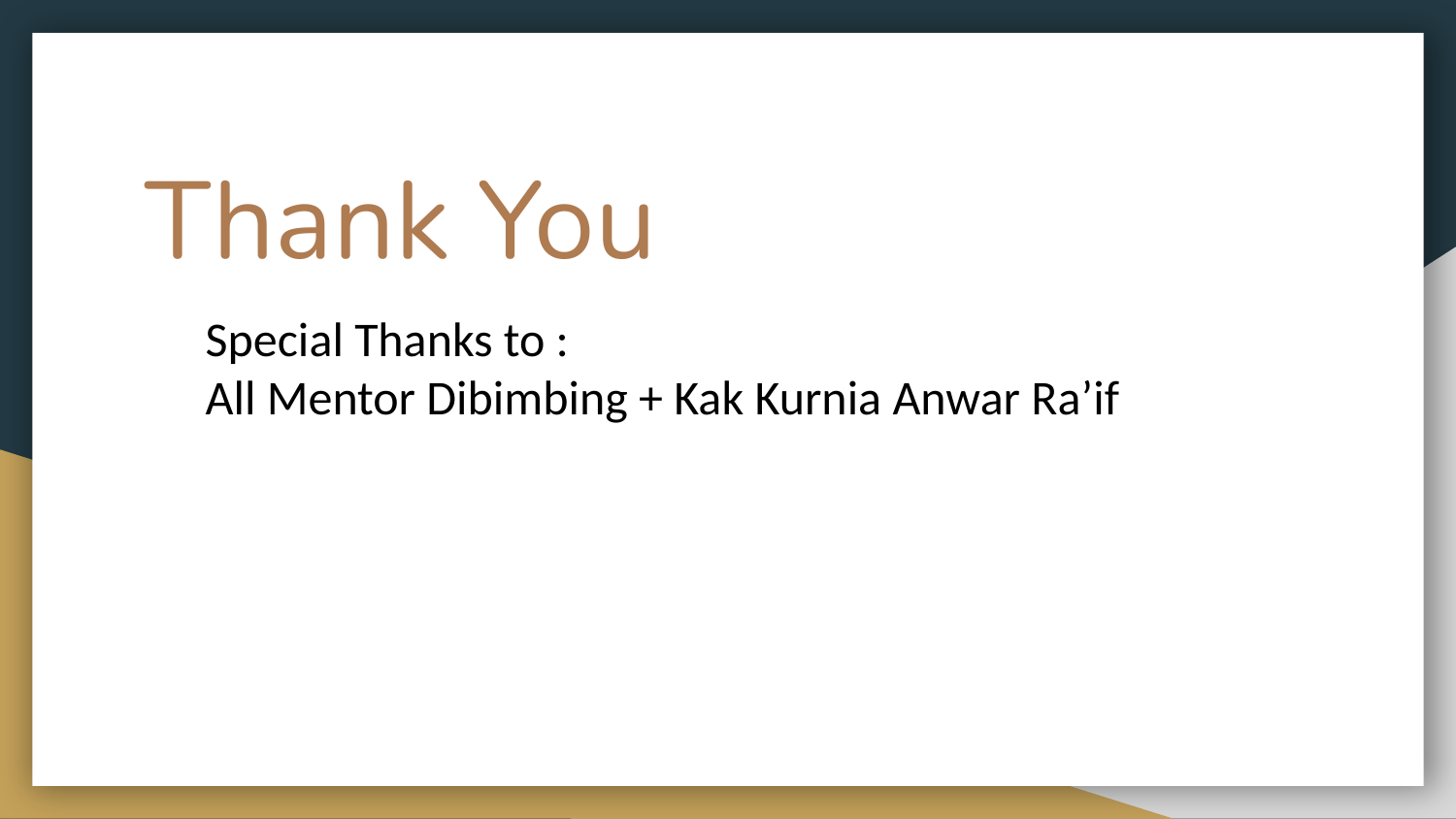

# Thank You
Special Thanks to :
All Mentor Dibimbing + Kak Kurnia Anwar Ra’if